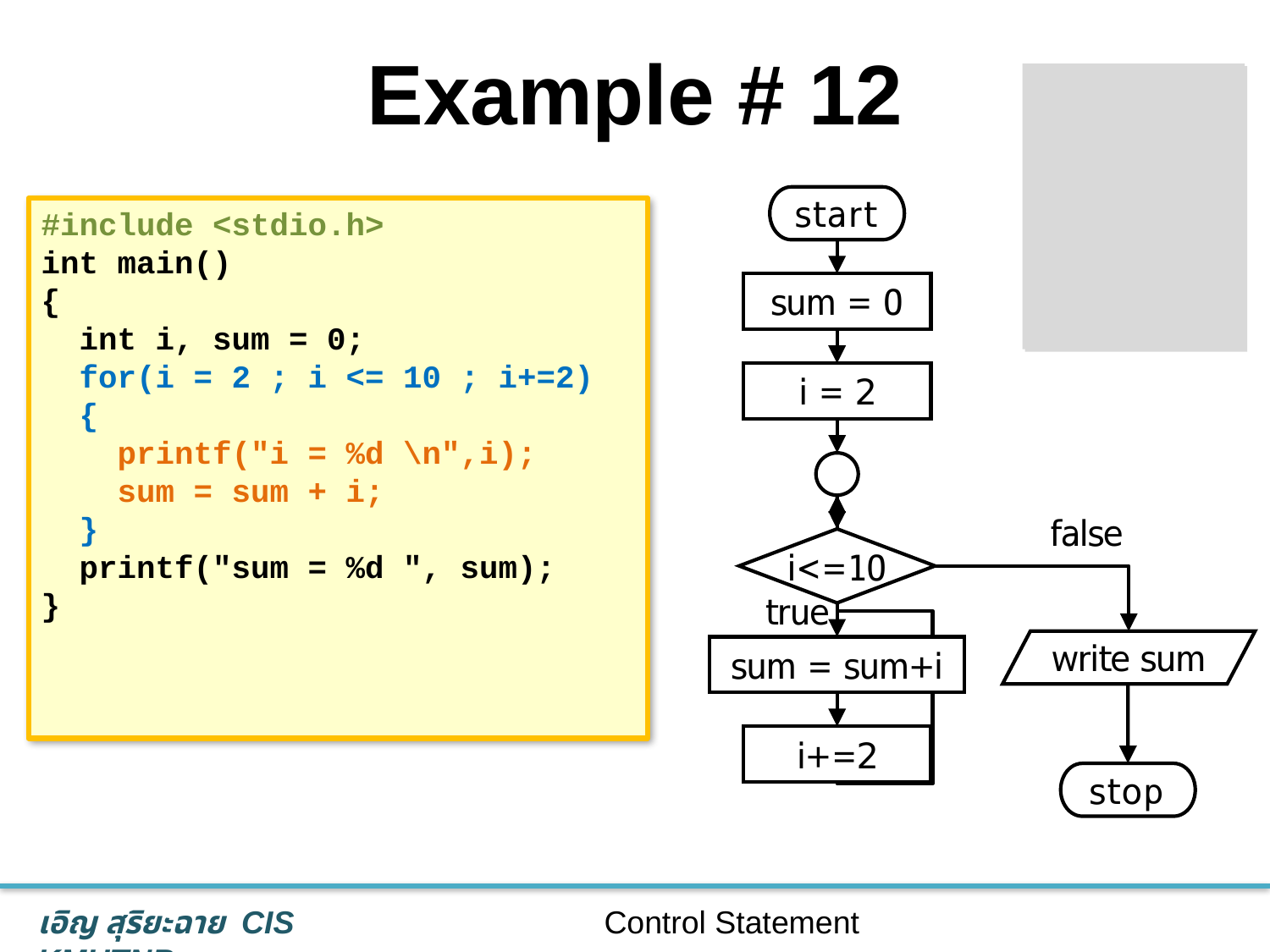

# Example # 12

i = 2
i = 4
i = 6
i = 8
i = 10
sum = 30
start
#include <stdio.h>
int main()
{
  int i, sum = 0;
  for(i = 2 ; i <= 10 ; i+=2)
  {
    printf("i = %d \n",i);
    sum = sum + i;
  }
  printf("sum = %d ", sum);
}
sum = 0
i = 2

false

i<=10
true
write sum
sum = sum+i
i+=2
stop
24
Control Statement